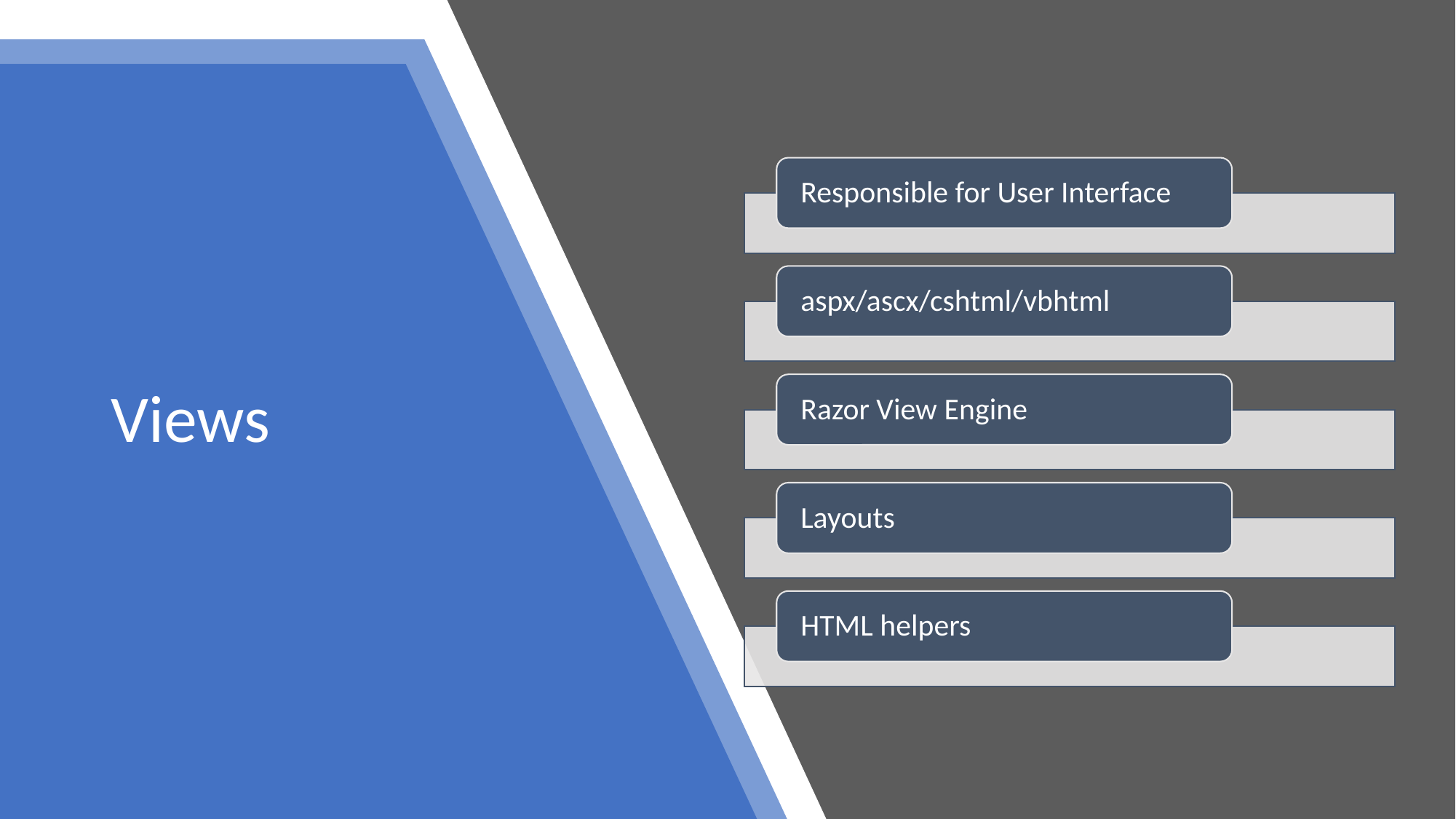

Responsible for User Interface
aspx/ascx/cshtml/vbhtml
Razor View Engine
Layouts
HTML helpers
# Views